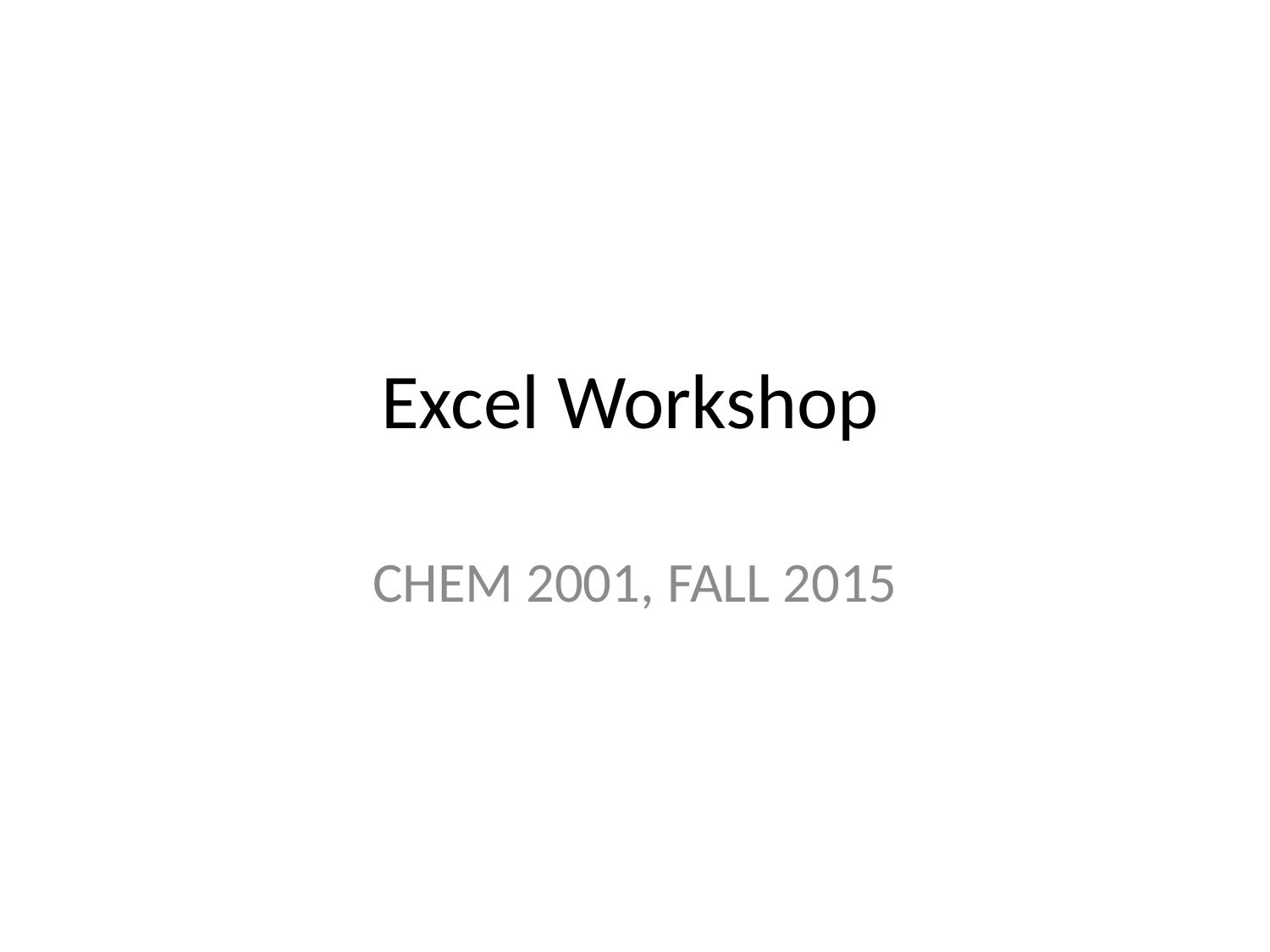

# Excel Workshop
CHEM 2001, FALL 2015